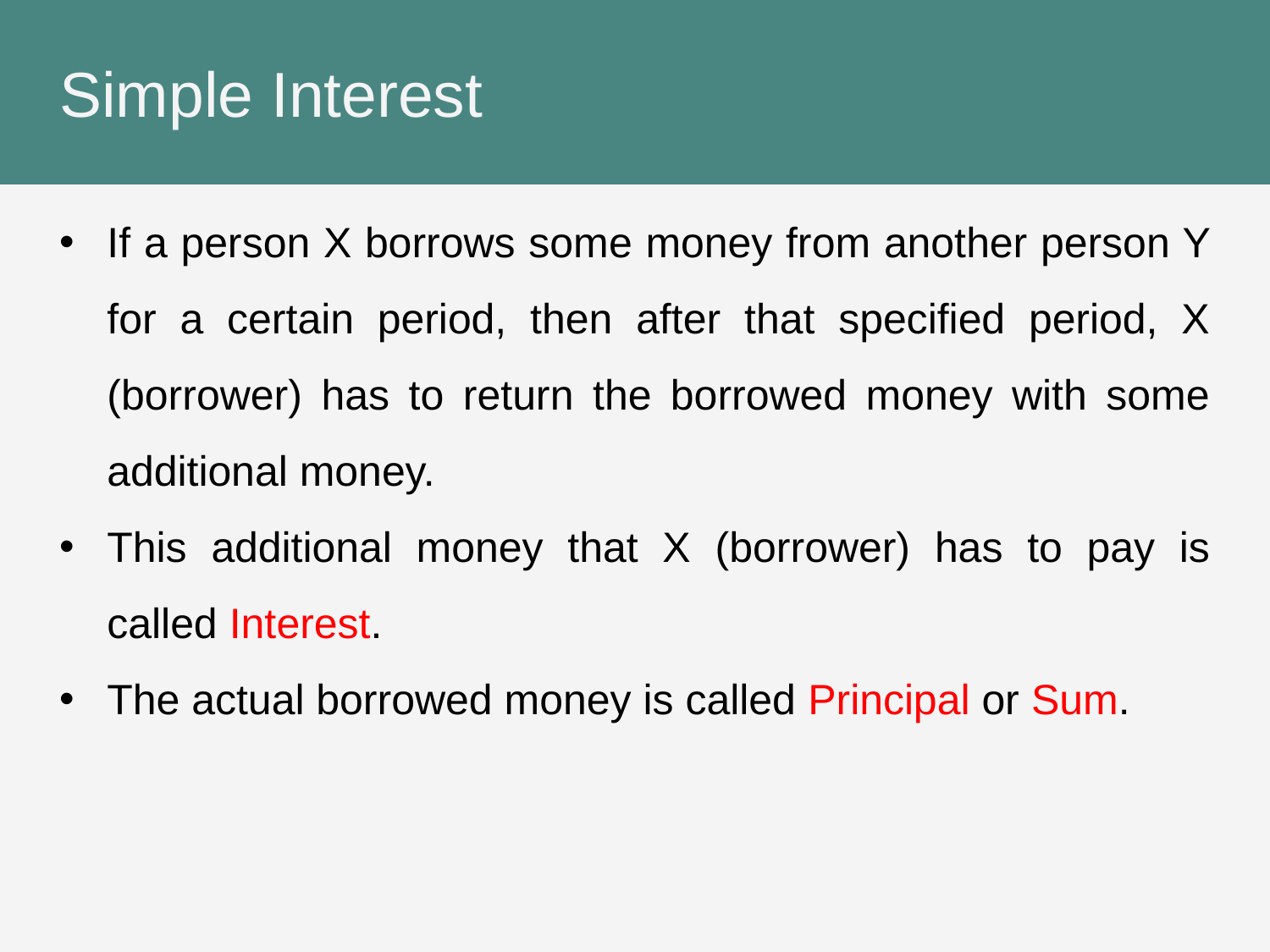

# Simple Interest
If a person X borrows some money from another person Y for a certain period, then after that specified period, X (borrower) has to return the borrowed money with some additional money.
This additional money that X (borrower) has to pay is called Interest.
The actual borrowed money is called Principal or Sum.